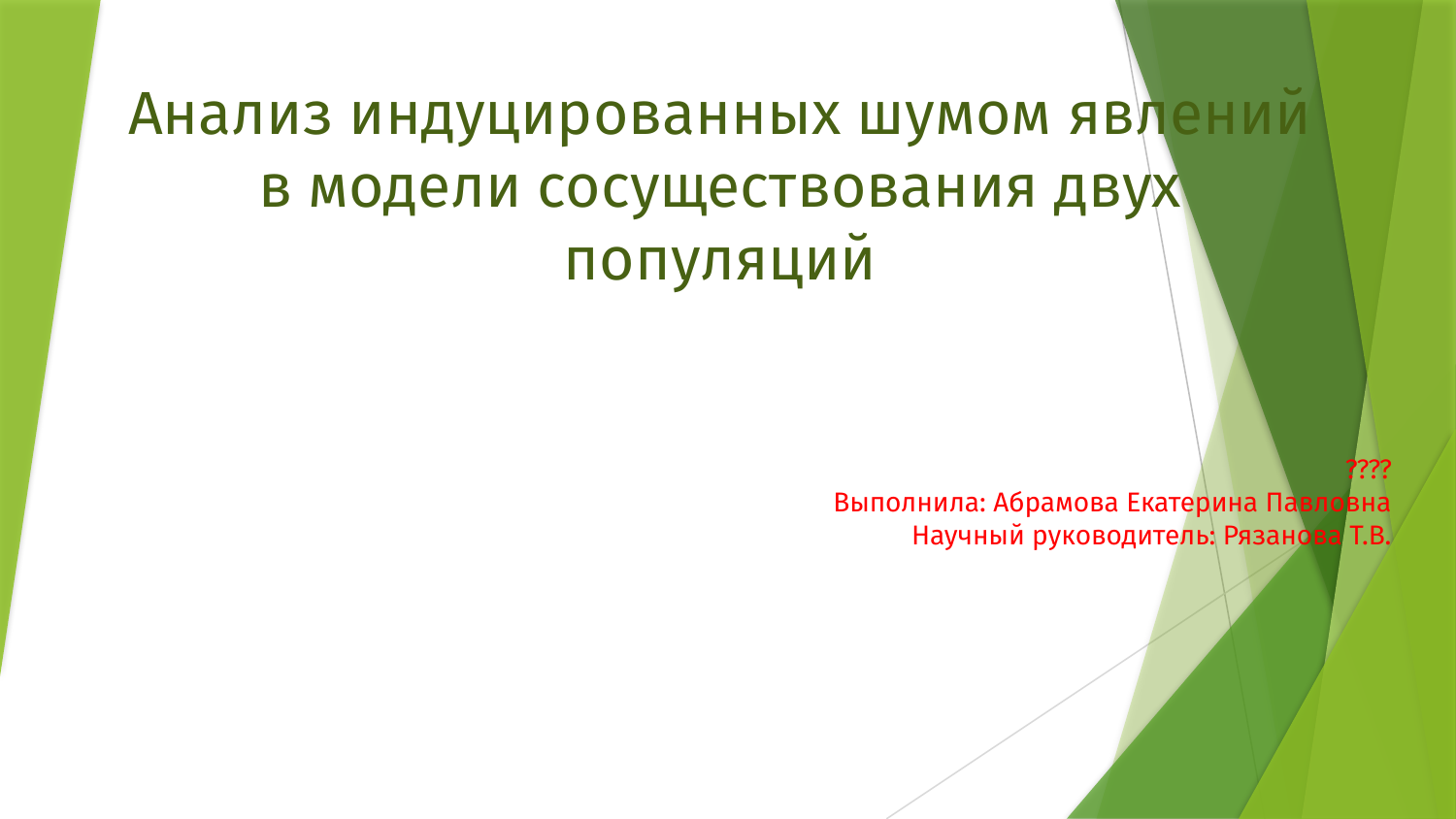

# Анализ индуцированных шумом явлений в модели сосуществования двух популяций

????
Выполнила: Абрамова Екатерина Павловна
Научный руководитель: Рязанова Т.В.